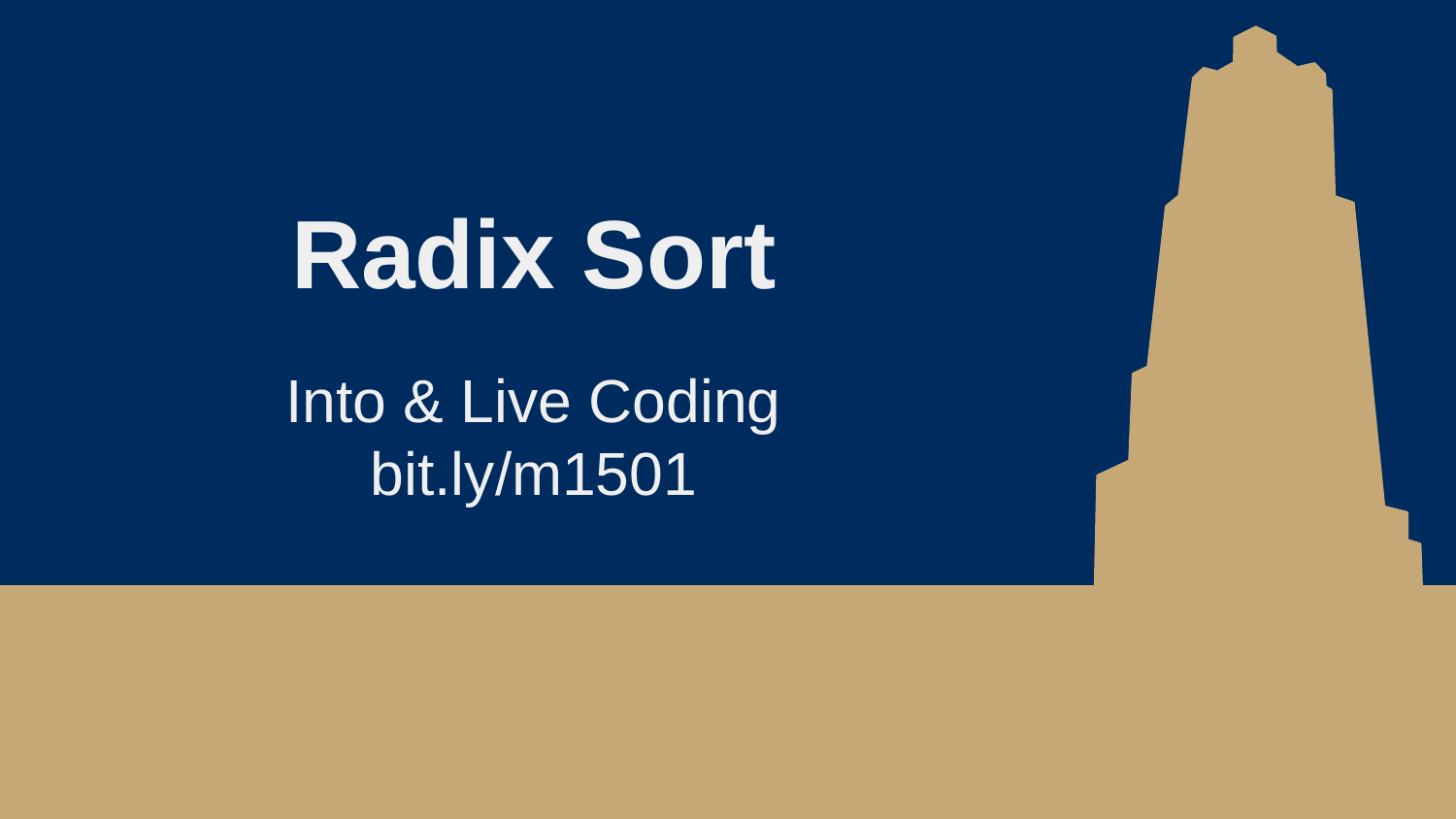

# Radix Sort
Into & Live Coding
bit.ly/m1501